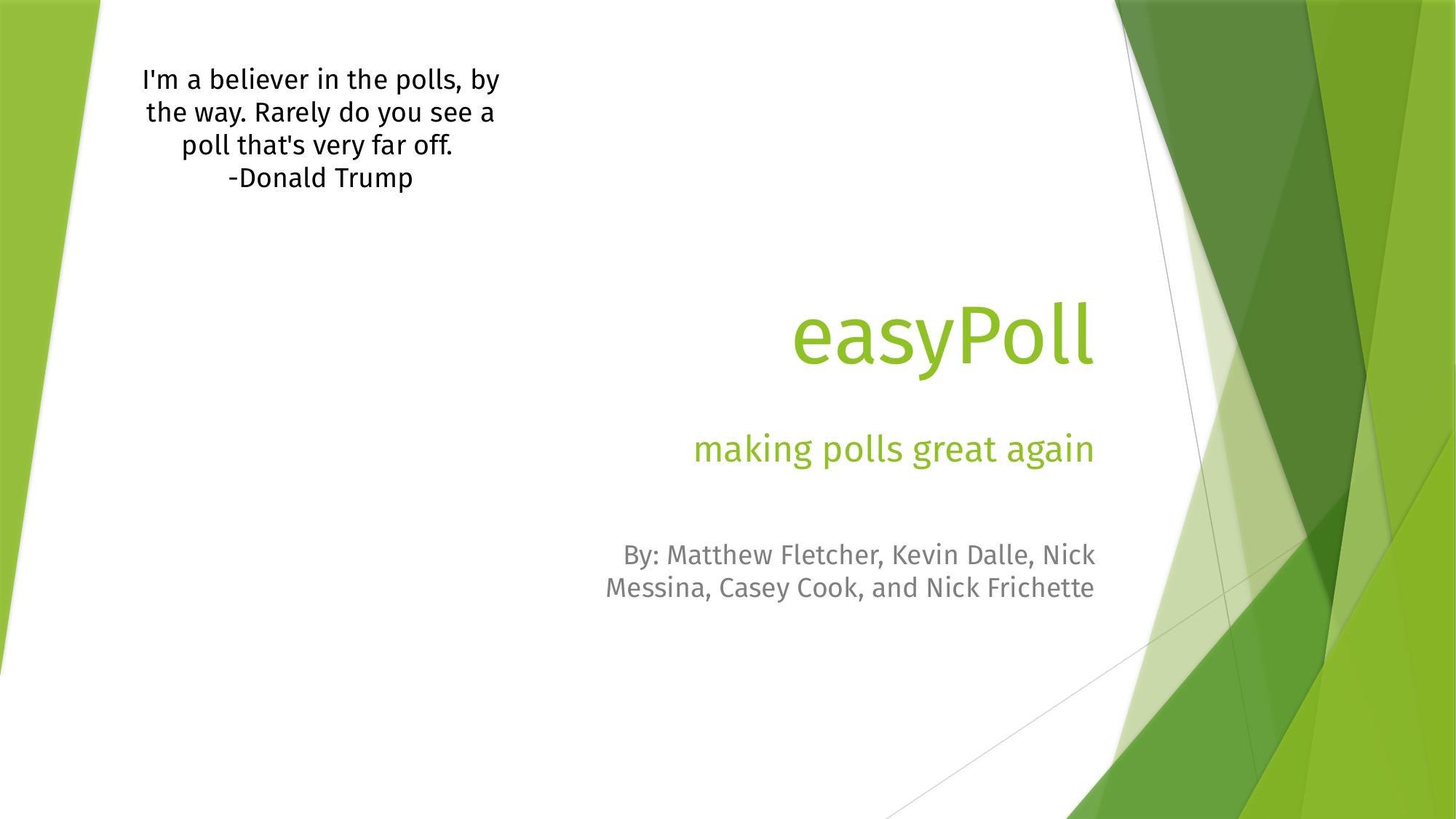

I'm a believer in the polls, by the way. Rarely do you see a poll that's very far off.
-Donald Trump

# easyPoll  making polls great again

By: Matthew Fletcher, Kevin Dalle, Nick Messina, Casey Cook, and Nick Frichette